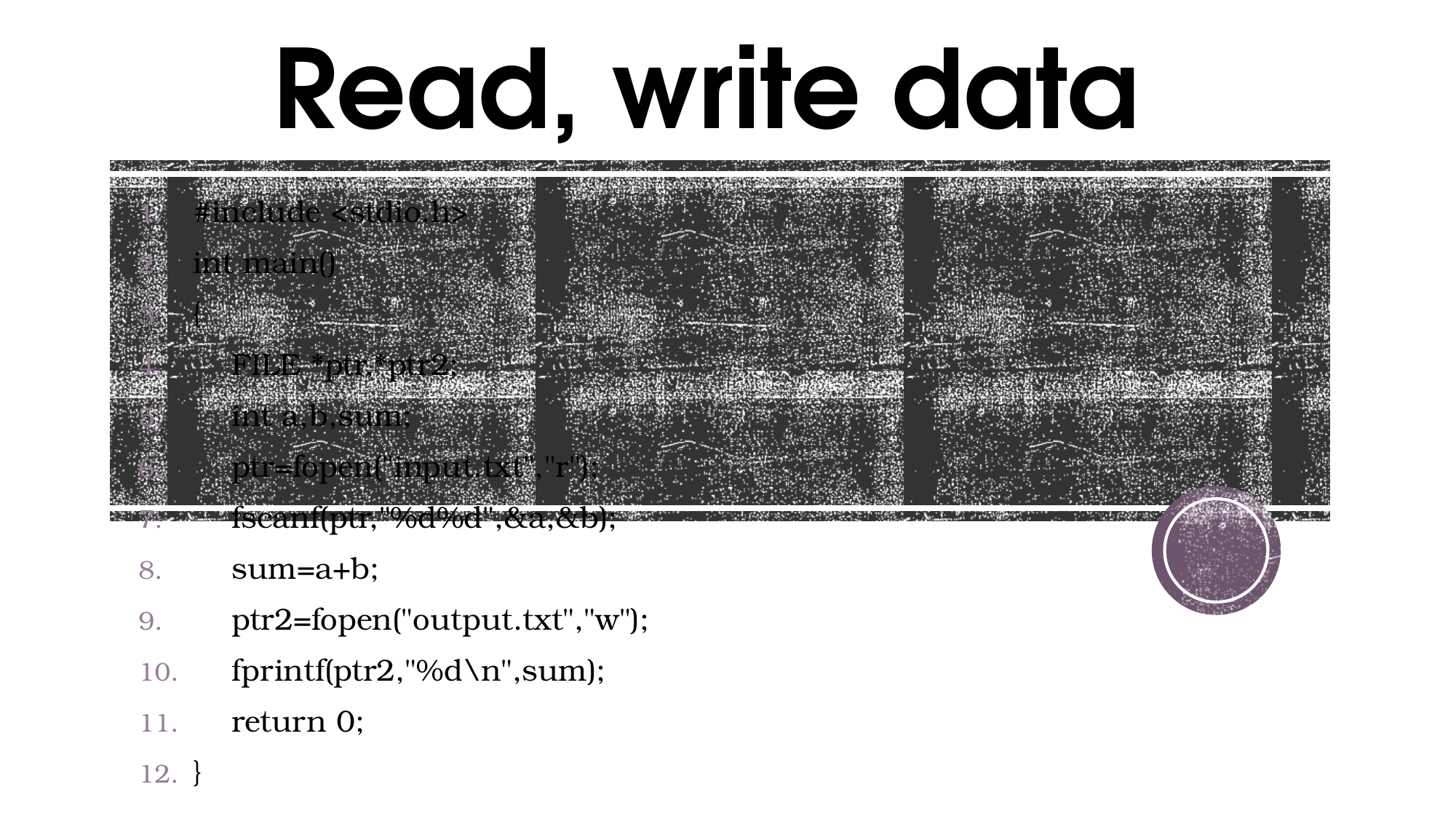

# Read, write data
#include <stdio.h>
int main()
{
    FILE *ptr,*ptr2;
    int a,b,sum;
    ptr=fopen("input.txt","r");
    fscanf(ptr,"%d%d",&a,&b);
    sum=a+b;
    ptr2=fopen("output.txt","w");
    fprintf(ptr2,"%d\n",sum);
    return 0;
}